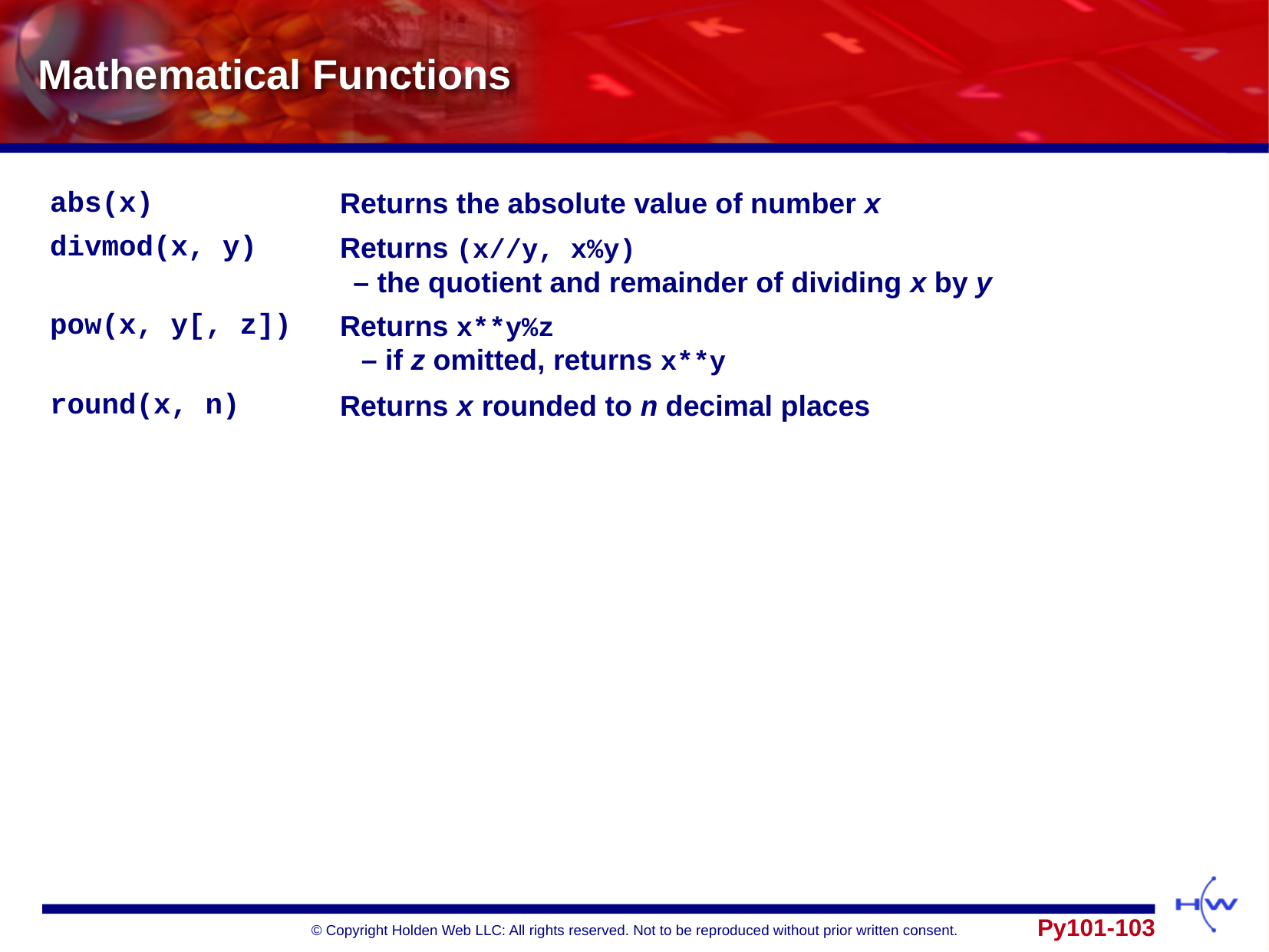

# Mathematical Functions
| abs(x) | Returns the absolute value of number x |
| --- | --- |
| divmod(x, y) | Returns (x//y, x%y) – the quotient and remainder of dividing x by y |
| pow(x, y[, z]) | Returns x\*\*y%z – if z omitted, returns x\*\*y |
| round(x, n) | Returns x rounded to n decimal places |